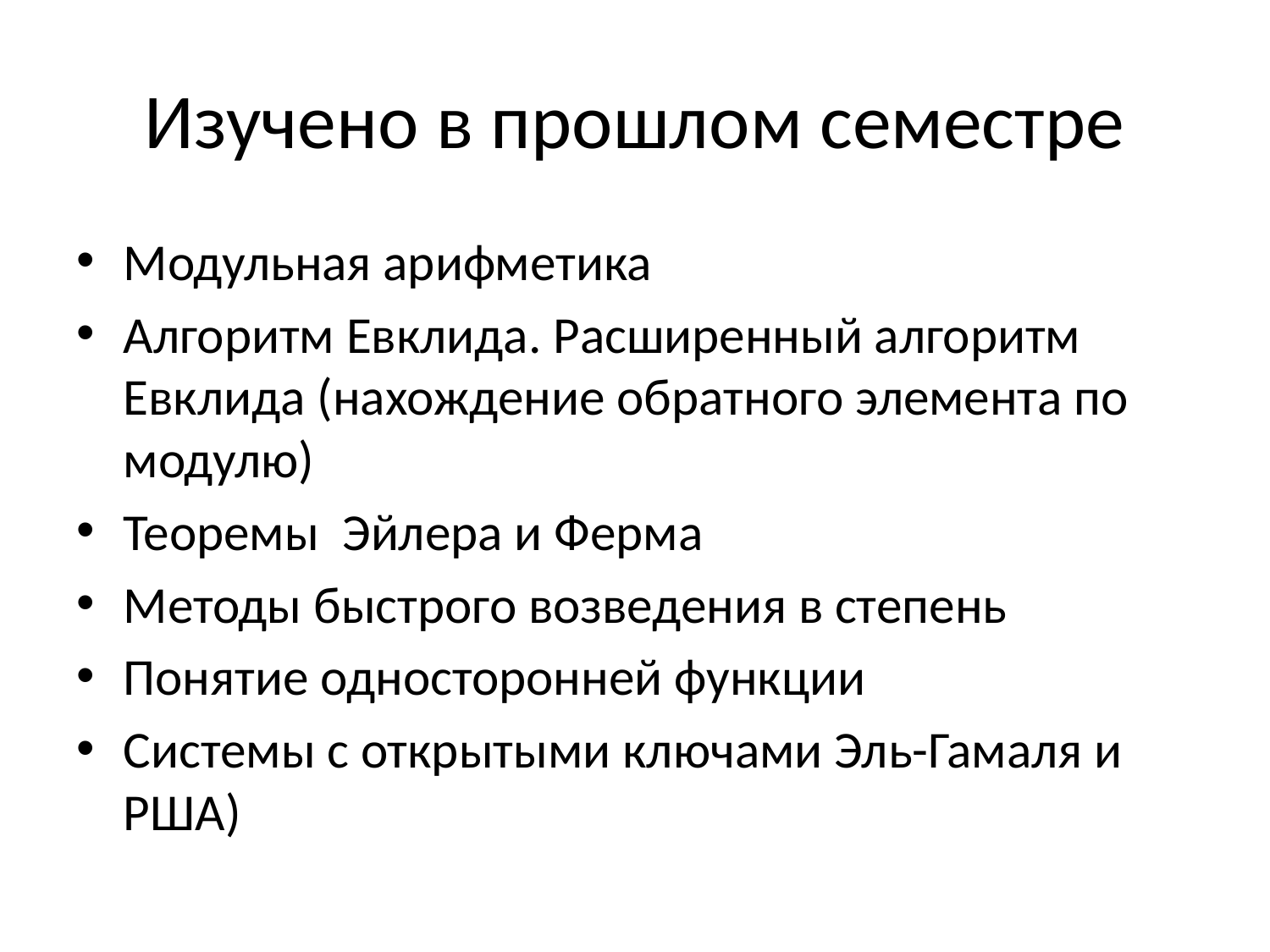

# Изучено в прошлом семестре
Модульная арифметика
Алгоритм Евклида. Расширенный алгоритм Евклида (нахождение обратного элемента по модулю)
Теоремы  Эйлера и Ферма
Методы быстрого возведения в степень
Понятие односторонней функции
Системы с открытыми ключами Эль-Гамаля и РША)